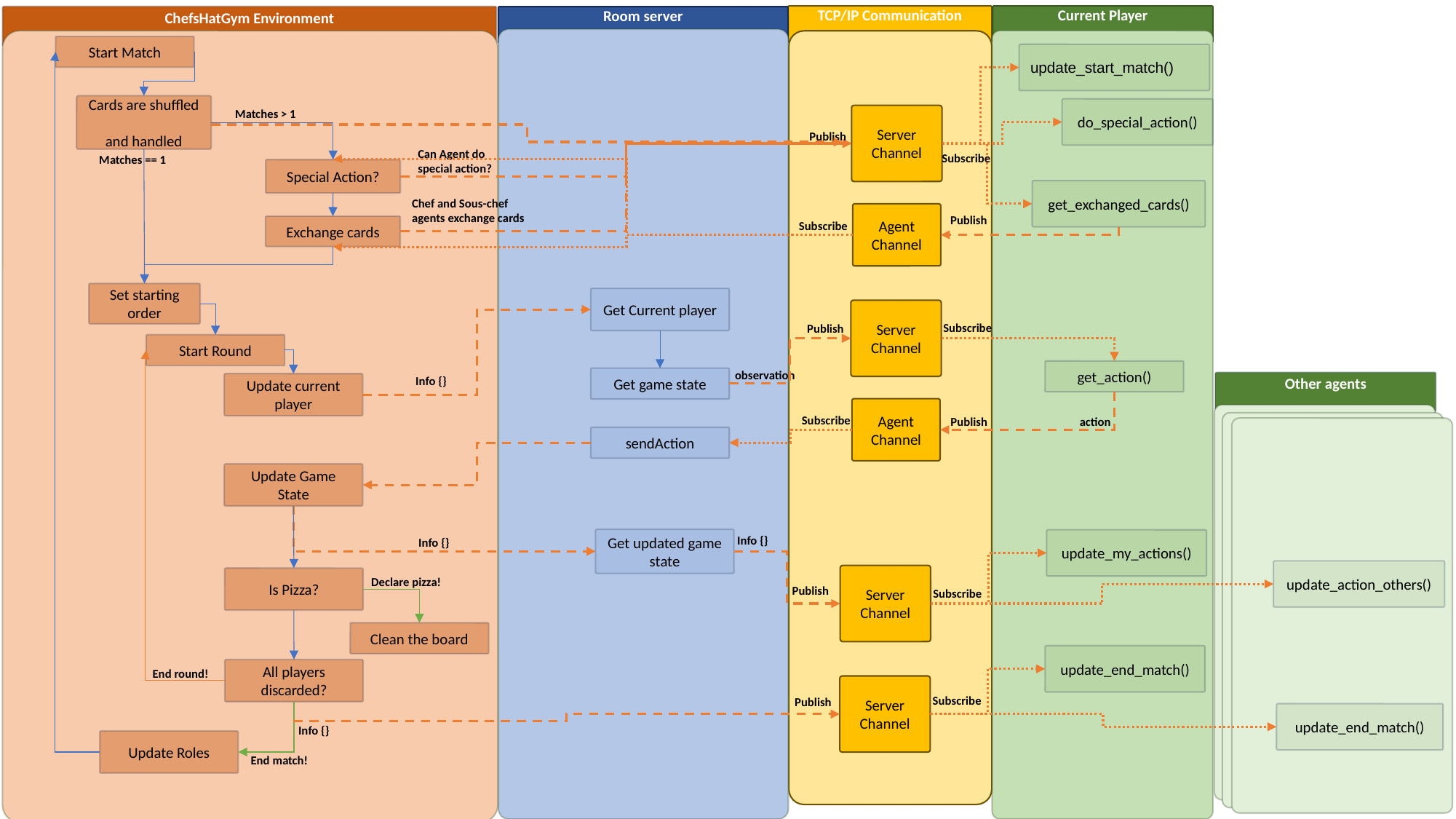

TCP/IP Communication
Current Player
ChefsHatGym Environment

Room server

Start Match
update_start_match()
Cards are shuffled
and handled
do_special_action()
Matches > 1
Server
Channel
Publish
Can Agent do
special action?
Subscribe
Matches == 1
Special Action?
get_exchanged_cards()
Chef and Sous-chef
agents exchange cards
Agent
Channel
Publish
Subscribe
Exchange cards
Set starting order
Get Current player
Server
Channel
Subscribe
Publish
Start Round
get_action()
observation
Info {}
Get game state
Other agents
Update current player
Agent
Channel

Subscribe
action
Publish

sendAction
Update Game State
Info {}
Get updated game state
Info {}
update_my_actions()
update_action_others()
Server
Channel
Is Pizza?
Declare pizza!
Publish
Subscribe
Clean the board
update_end_match()
All players discarded?
End round!
Server
Channel
Subscribe
Publish
update_end_match()
Info {}
Update Roles
End match!